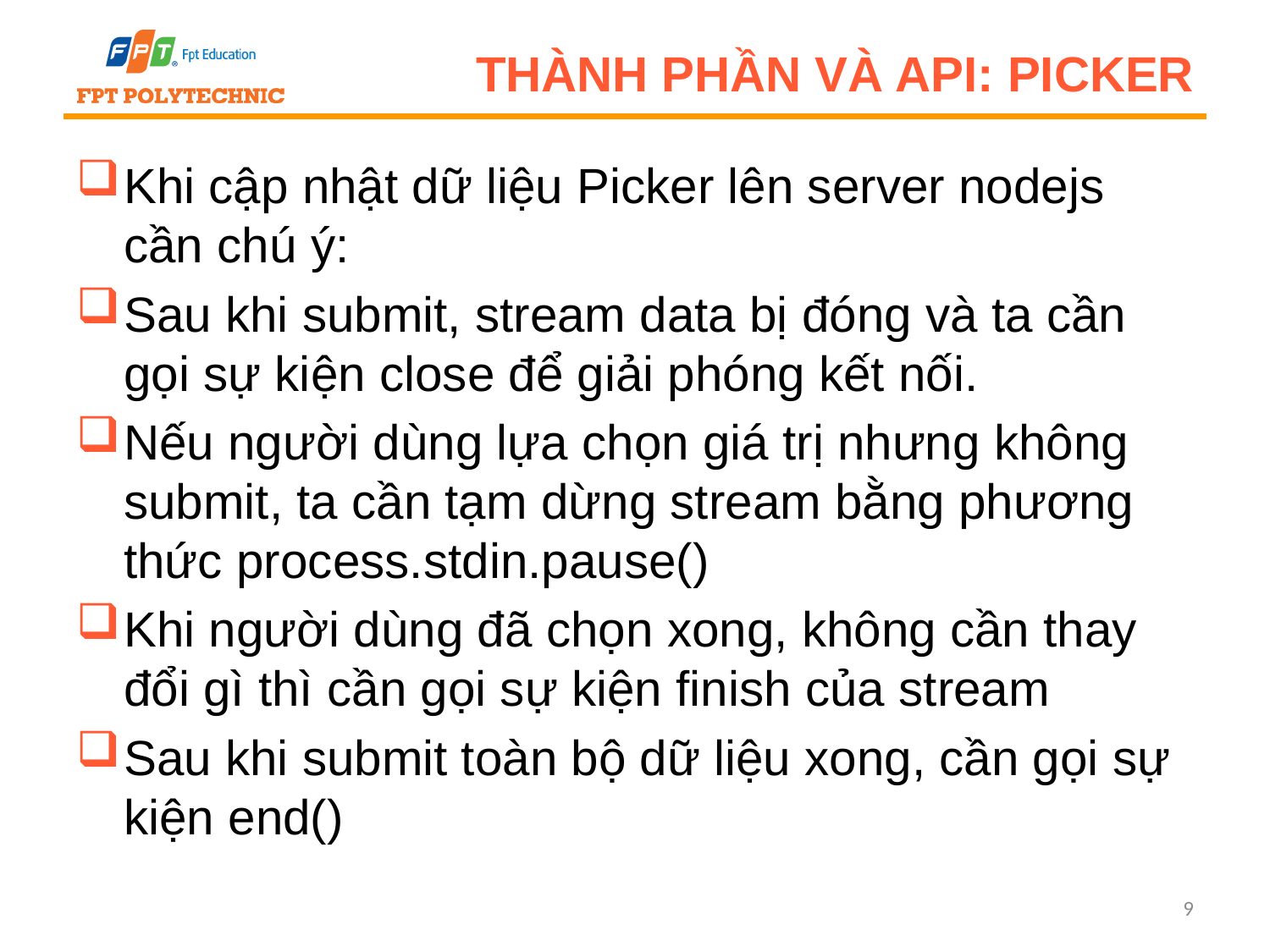

# Thành phần và API: Picker
Khi cập nhật dữ liệu Picker lên server nodejs cần chú ý:
Sau khi submit, stream data bị đóng và ta cần gọi sự kiện close để giải phóng kết nối.
Nếu người dùng lựa chọn giá trị nhưng không submit, ta cần tạm dừng stream bằng phương thức process.stdin.pause()
Khi người dùng đã chọn xong, không cần thay đổi gì thì cần gọi sự kiện finish của stream
Sau khi submit toàn bộ dữ liệu xong, cần gọi sự kiện end()

9